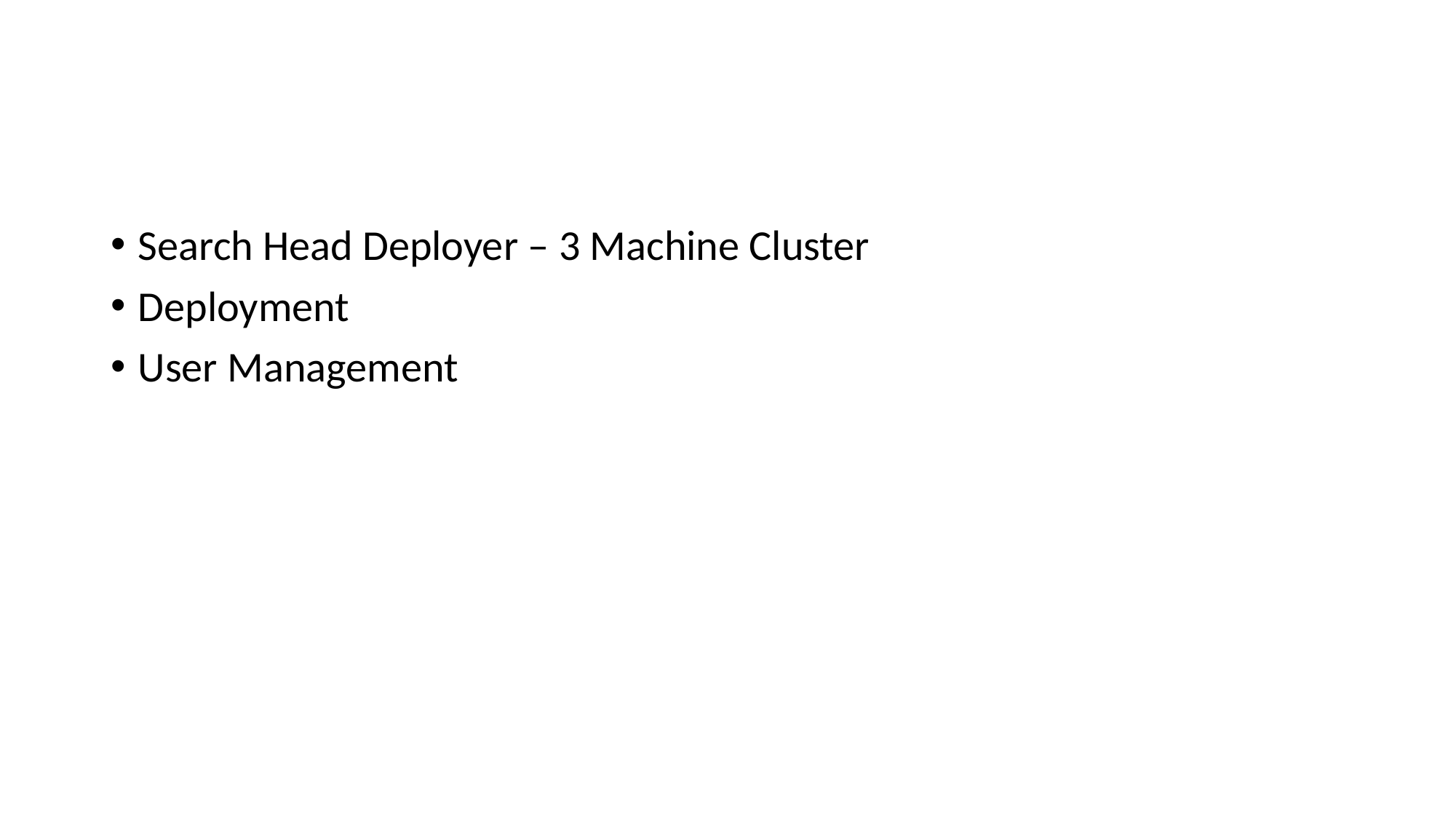

#
Search Head Deployer – 3 Machine Cluster
Deployment
User Management